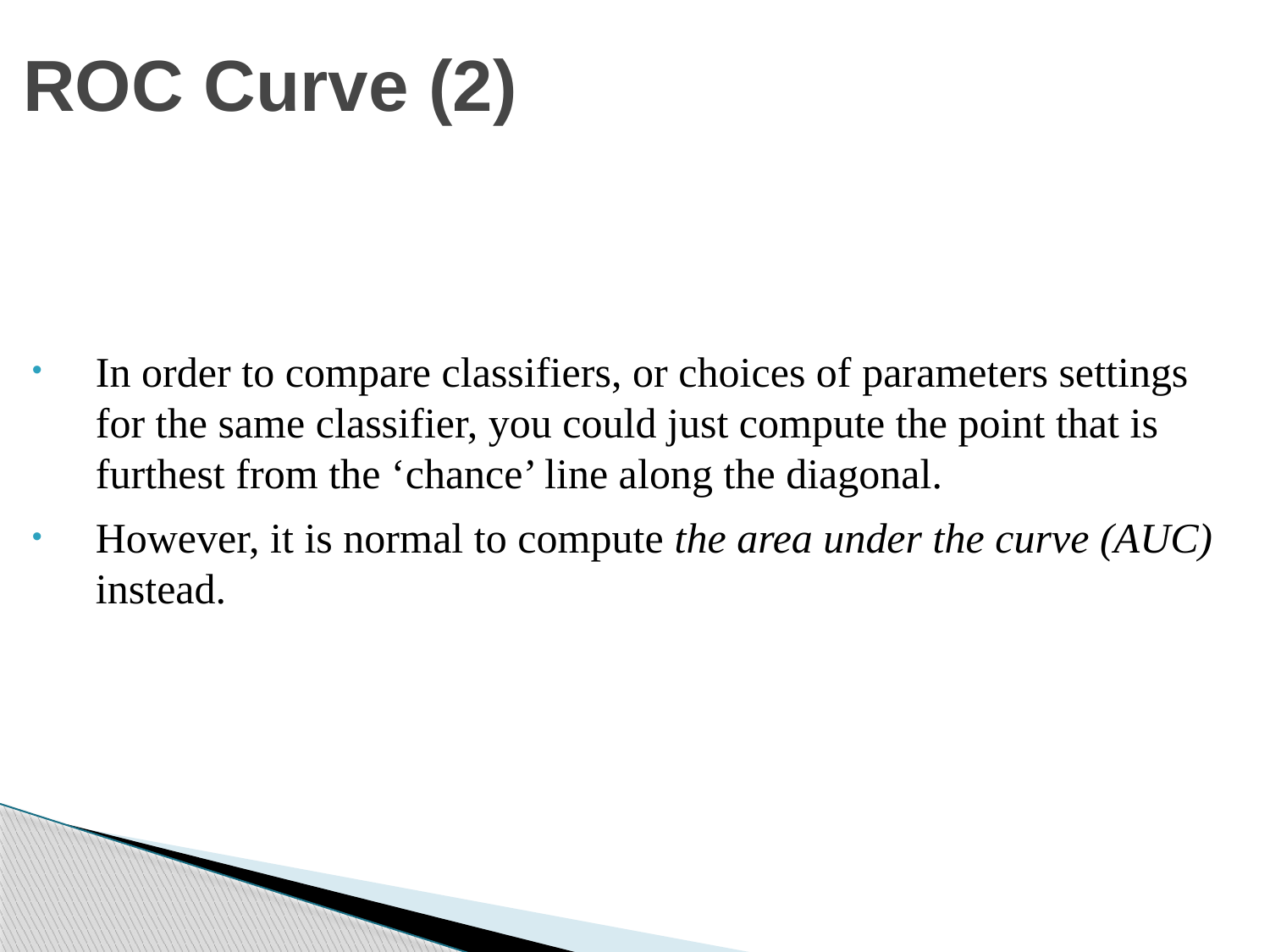

ROC Curve (2)
In order to compare classifiers, or choices of parameters settings for the same classifier, you could just compute the point that is furthest from the ‘chance’ line along the diagonal.
However, it is normal to compute the area under the curve (AUC) instead.